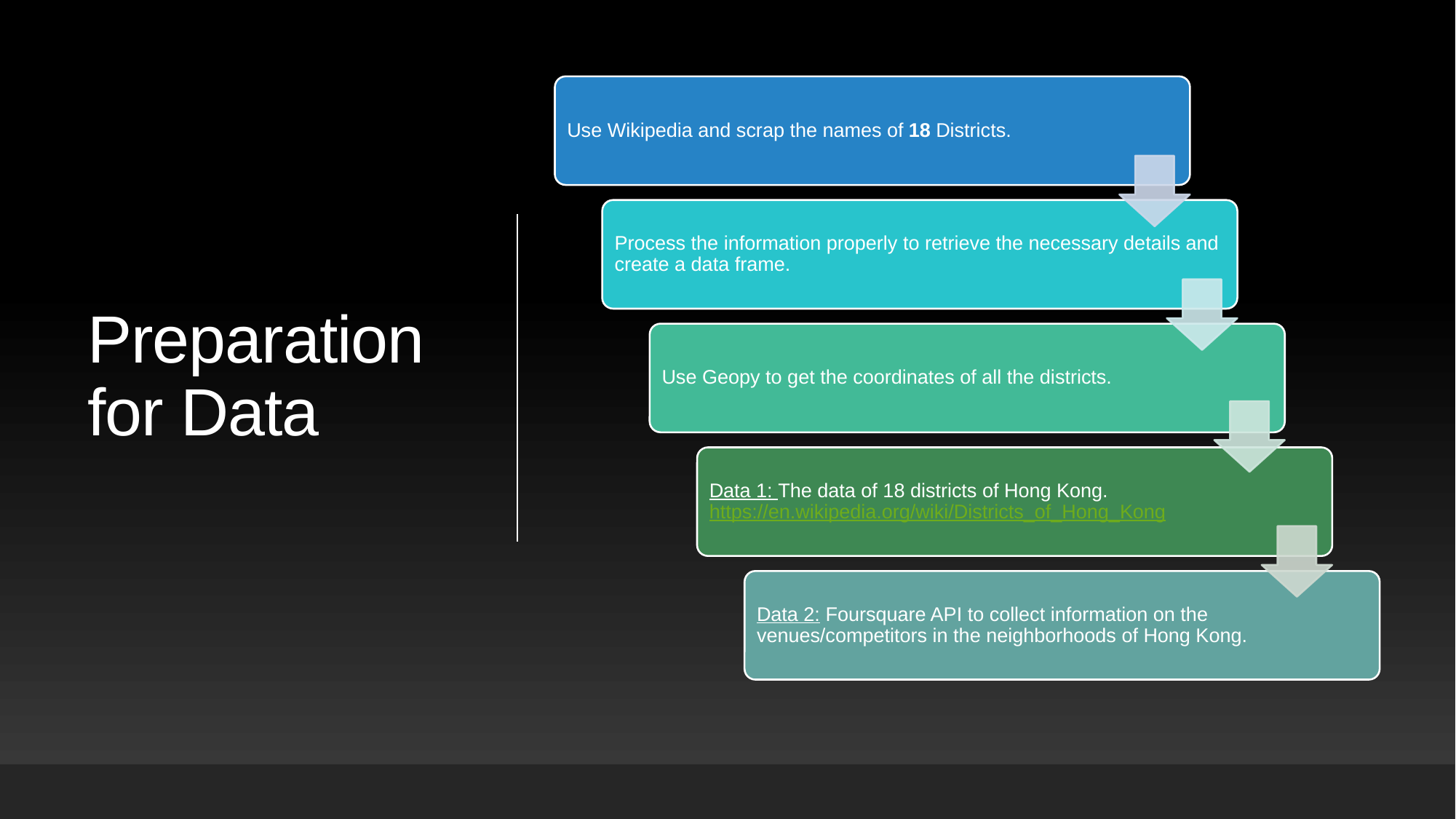

# Preparation for Data
Use Wikipedia and scrap the names of 18 Districts.
Process the information properly to retrieve the necessary details and create a data frame.
Use Geopy to get the coordinates of all the districts.
Data 1: The data of 18 districts of Hong Kong. https://en.wikipedia.org/wiki/Districts_of_Hong_Kong
Data 2: Foursquare API to collect information on the venues/competitors in the neighborhoods of Hong Kong.